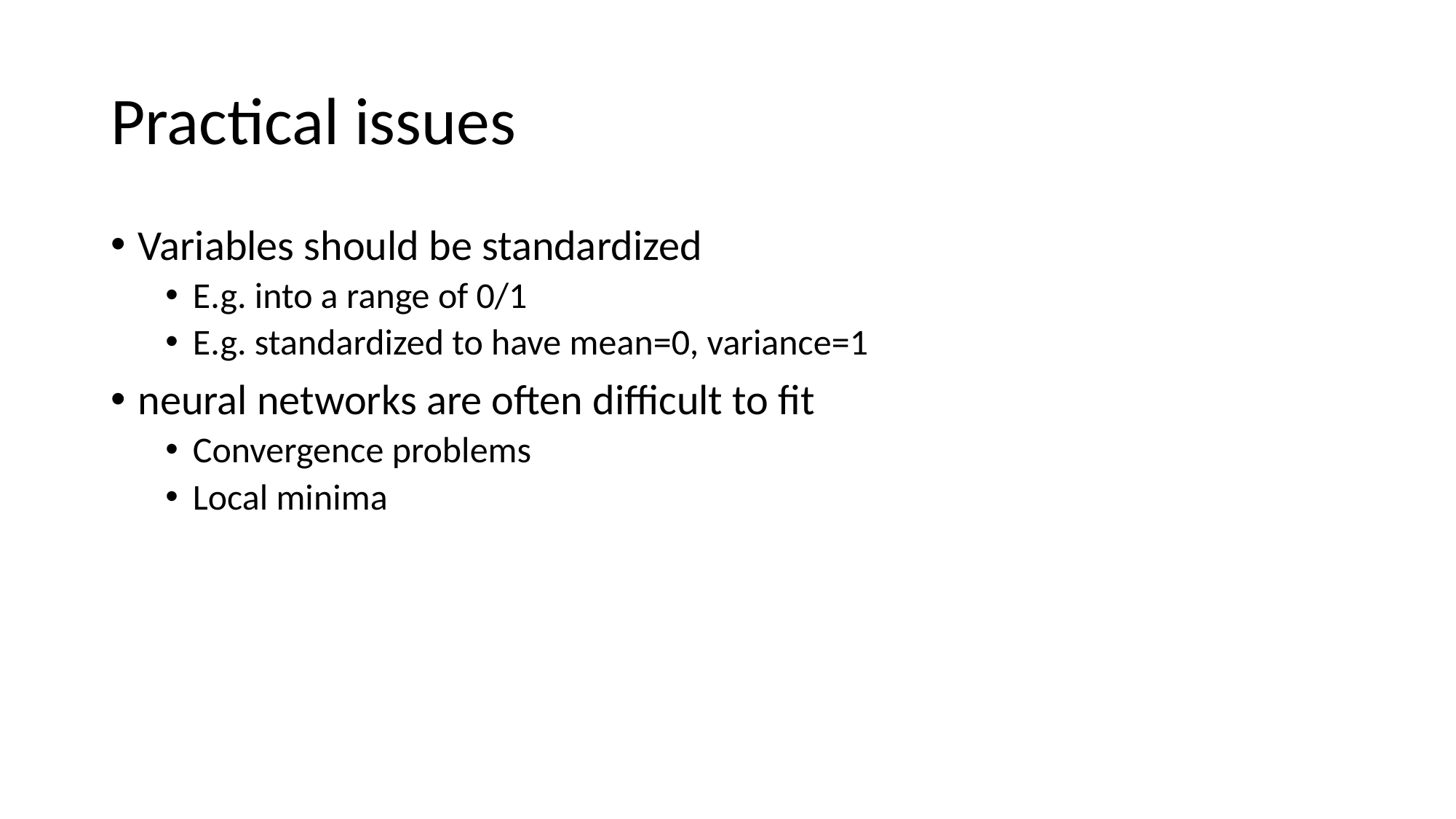

# Practical issues
Variables should be standardized
E.g. into a range of 0/1
E.g. standardized to have mean=0, variance=1
neural networks are often difficult to fit
Convergence problems
Local minima